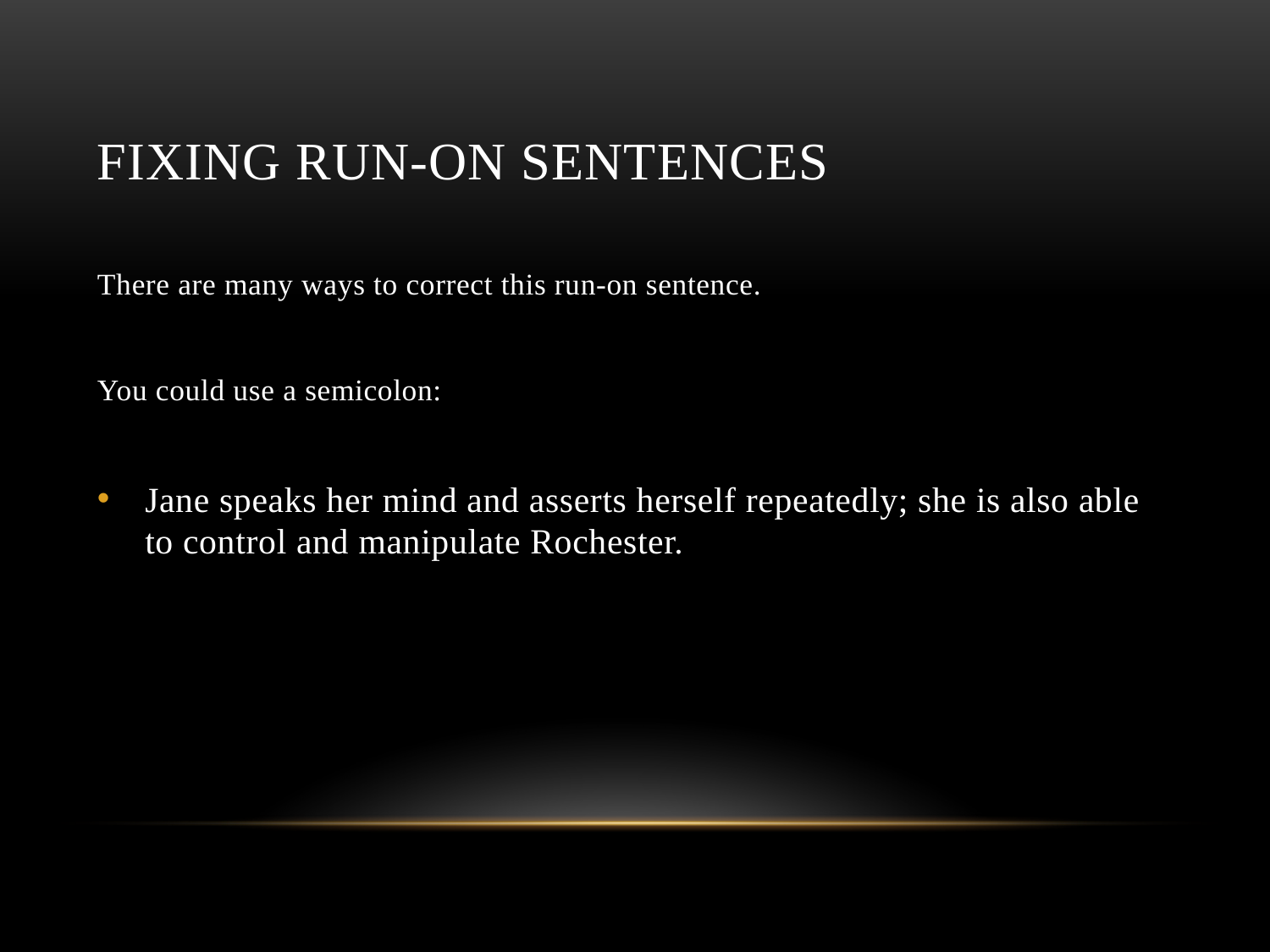

# Fixing run-on sentences
There are many ways to correct this run-on sentence.

You could use a semicolon:

Jane speaks her mind and asserts herself repeatedly; she is also able to control and manipulate Rochester.